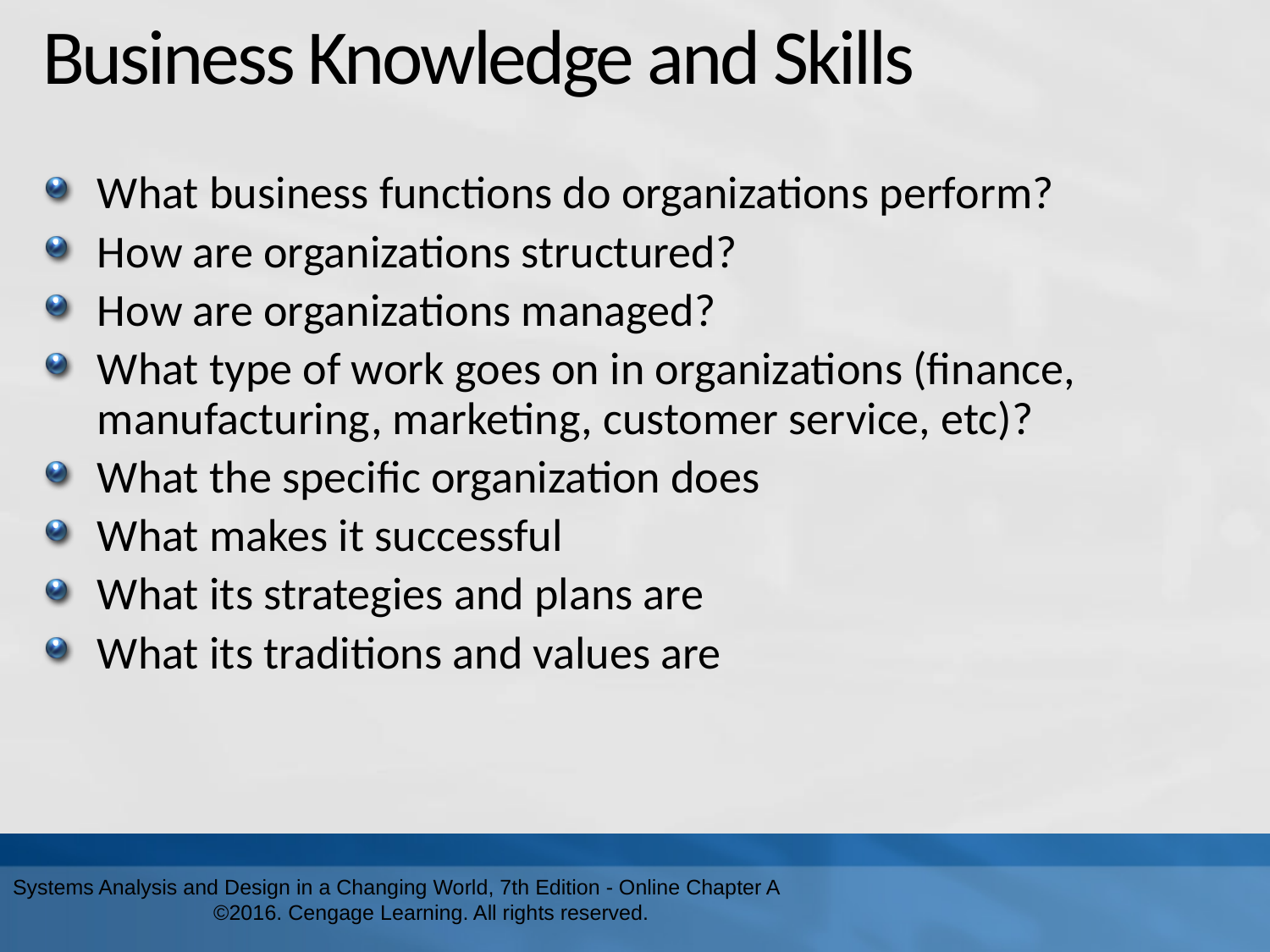

# Business Knowledge and Skills
What business functions do organizations perform?
How are organizations structured?
How are organizations managed?
What type of work goes on in organizations (finance, manufacturing, marketing, customer service, etc)?
What the specific organization does
What makes it successful
What its strategies and plans are
What its traditions and values are
Systems Analysis and Design in a Changing World, 7th Edition - Online Chapter A                                        ©2016. Cengage Learning. All rights reserved.